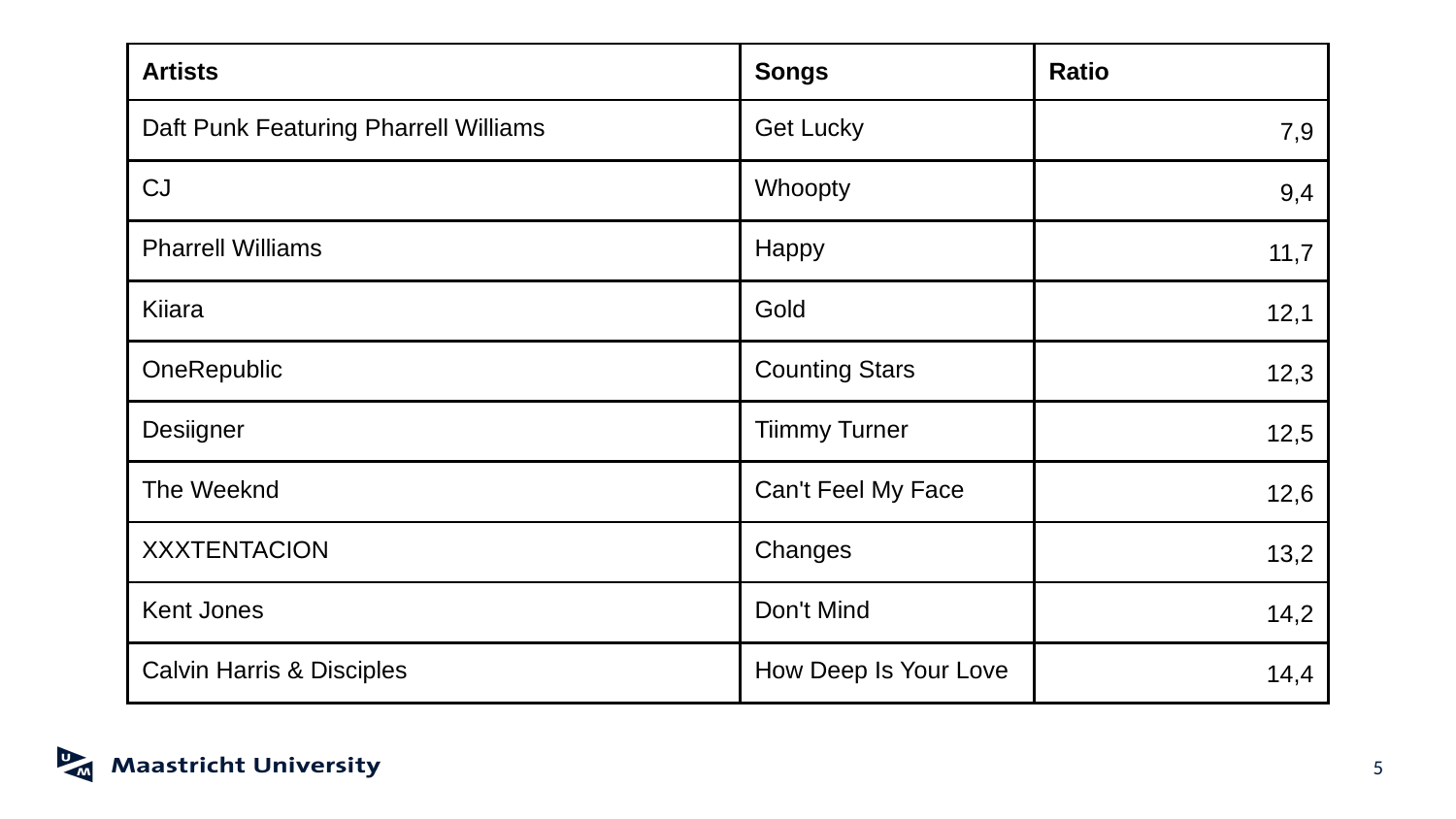

| Artists | Songs | Ratio |
| --- | --- | --- |
| Daft Punk Featuring Pharrell Williams | Get Lucky | 7,9 |
| CJ | Whoopty | 9,4 |
| Pharrell Williams | Happy | 11,7 |
| Kiiara | Gold | 12,1 |
| OneRepublic | Counting Stars | 12,3 |
| Desiigner | Tiimmy Turner | 12,5 |
| The Weeknd | Can't Feel My Face | 12,6 |
| XXXTENTACION | Changes | 13,2 |
| Kent Jones | Don't Mind | 14,2 |
| Calvin Harris & Disciples | How Deep Is Your Love | 14,4 |

5